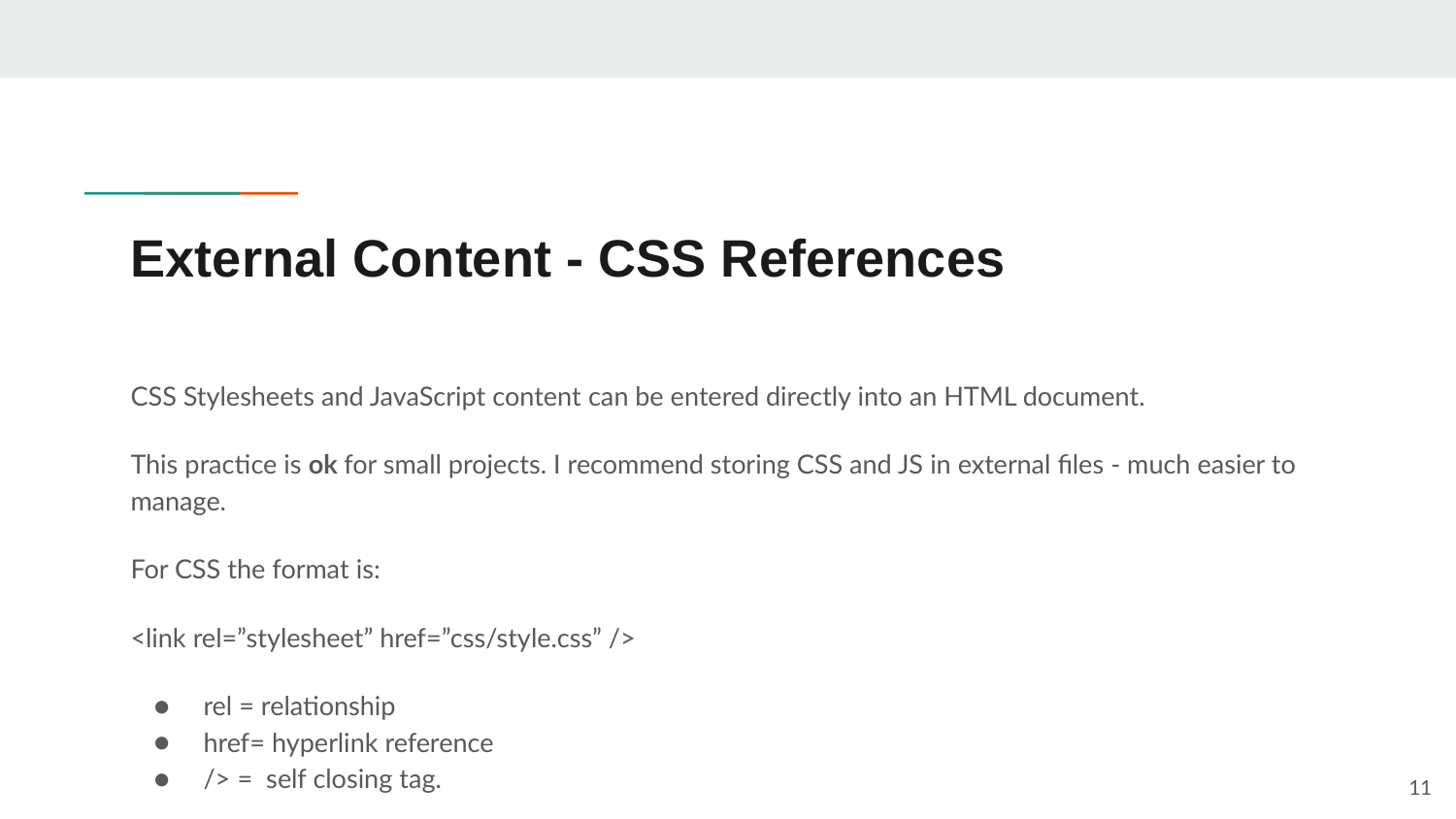

# External Content - CSS References
CSS Stylesheets and JavaScript content can be entered directly into an HTML document.
This practice is ok for small projects. I recommend storing CSS and JS in external files - much easier to manage.
For CSS the format is:
<link rel=”stylesheet” href=”css/style.css” />
rel = relationship
href= hyperlink reference
/> =  self closing tag.
11